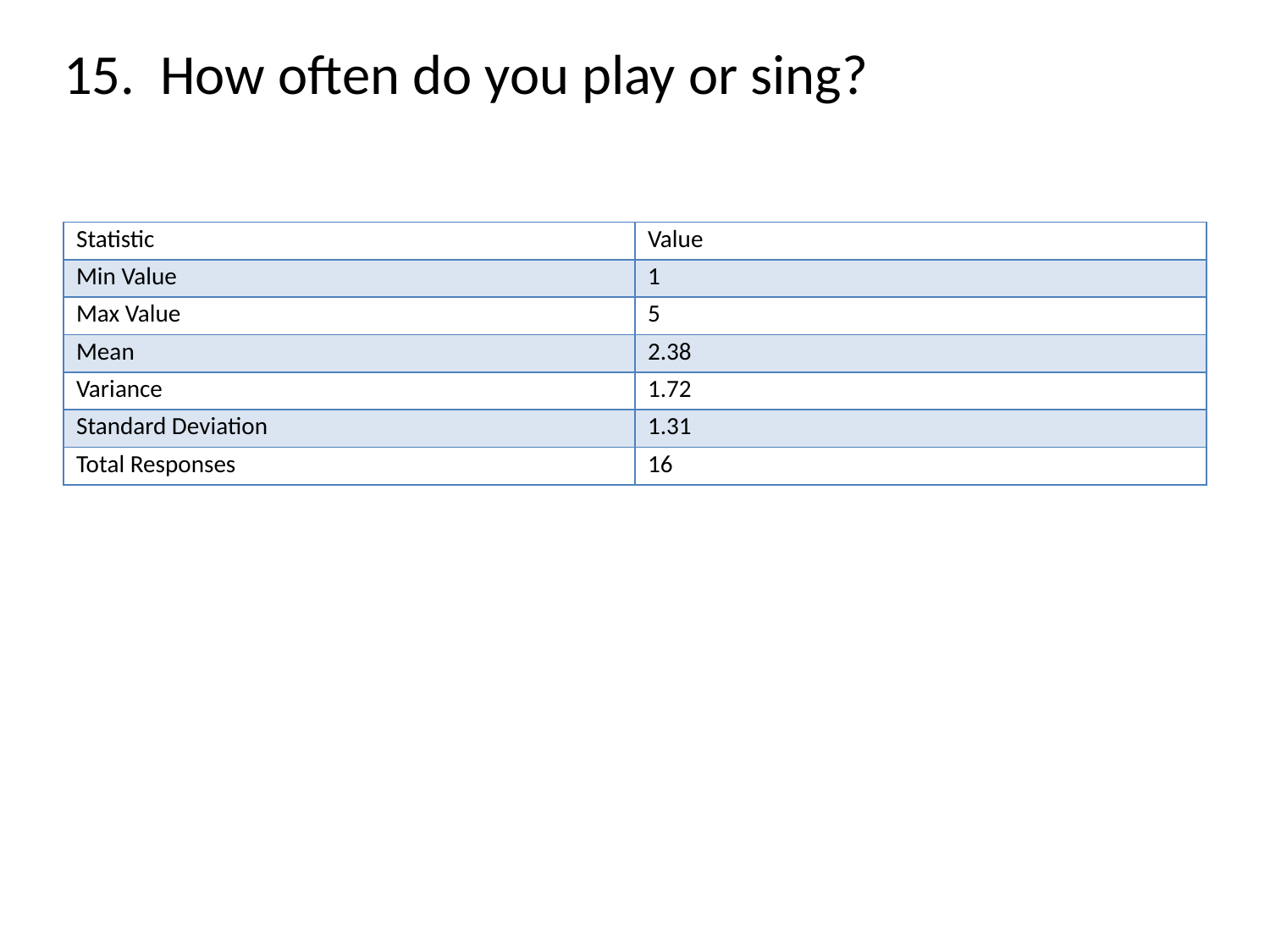

# 15.  How often do you play or sing?
| Statistic | Value |
| --- | --- |
| Min Value | 1 |
| Max Value | 5 |
| Mean | 2.38 |
| Variance | 1.72 |
| Standard Deviation | 1.31 |
| Total Responses | 16 |